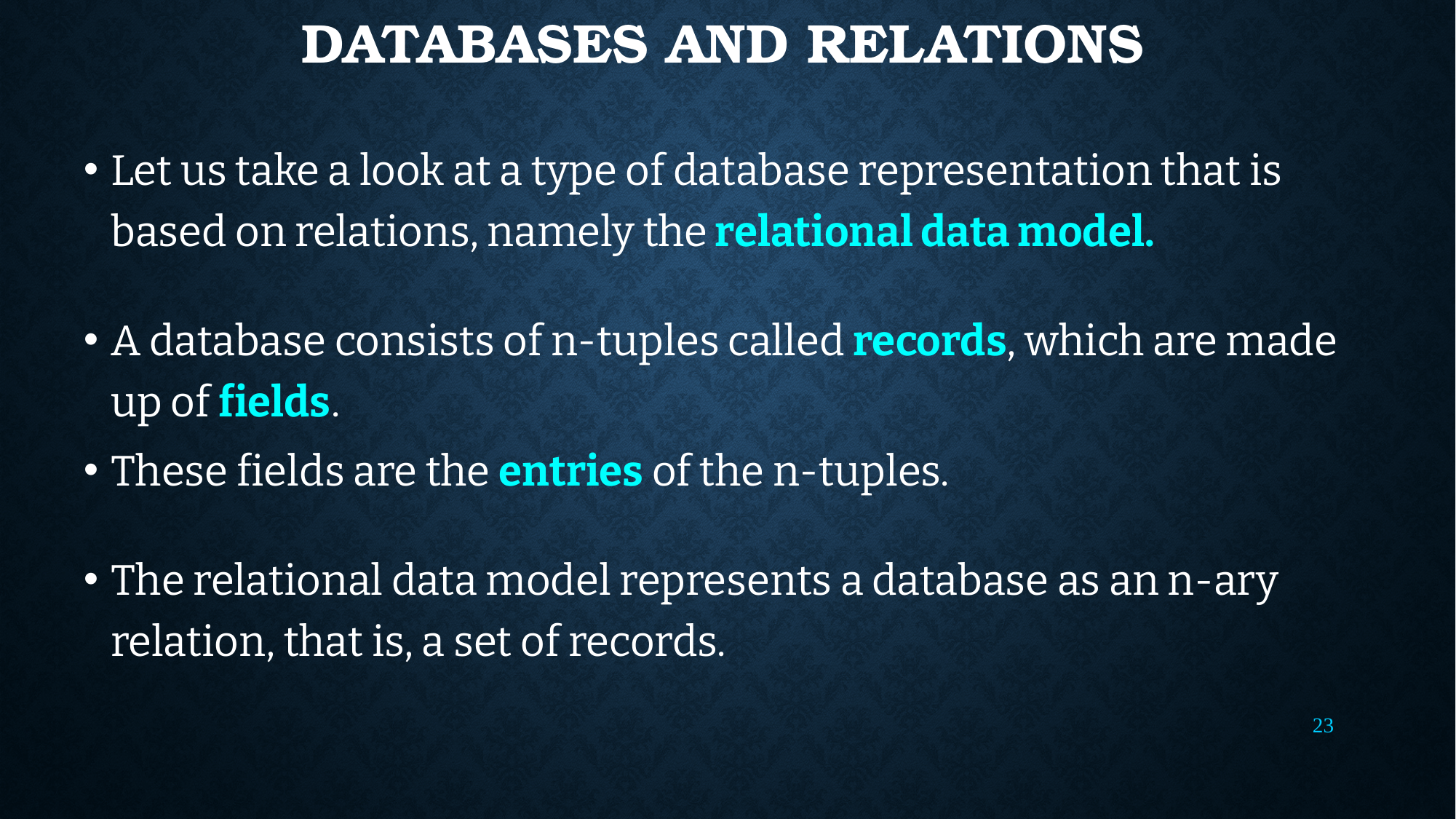

# Databases and Relations
Let us take a look at a type of database representation that is based on relations, namely the relational data model.

A database consists of n-tuples called records, which are made up of fields.
These fields are the entries of the n-tuples.

The relational data model represents a database as an n-ary relation, that is, a set of records.

23